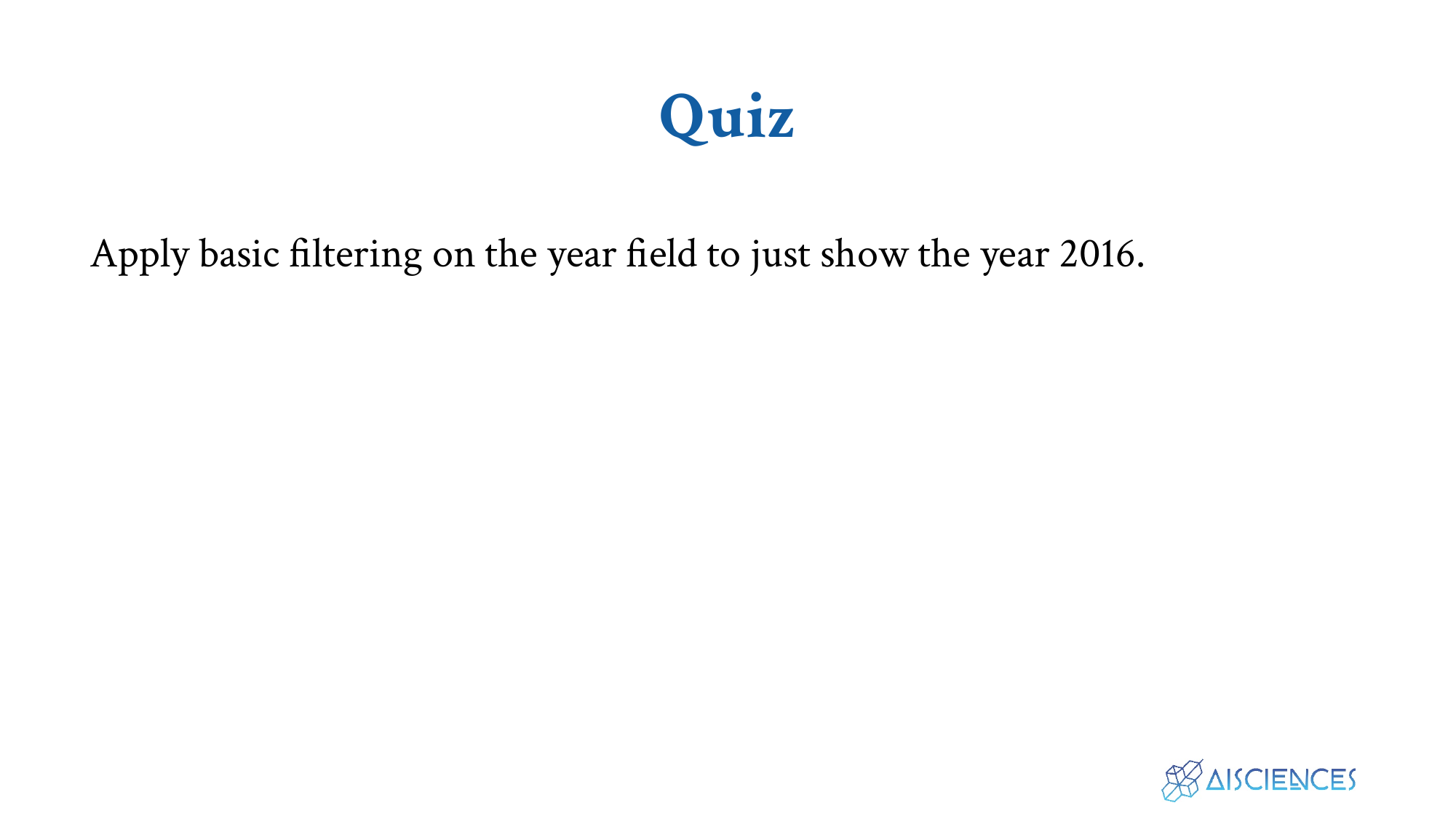

# Quiz
Apply basic filtering on the year field to just show the year 2016.